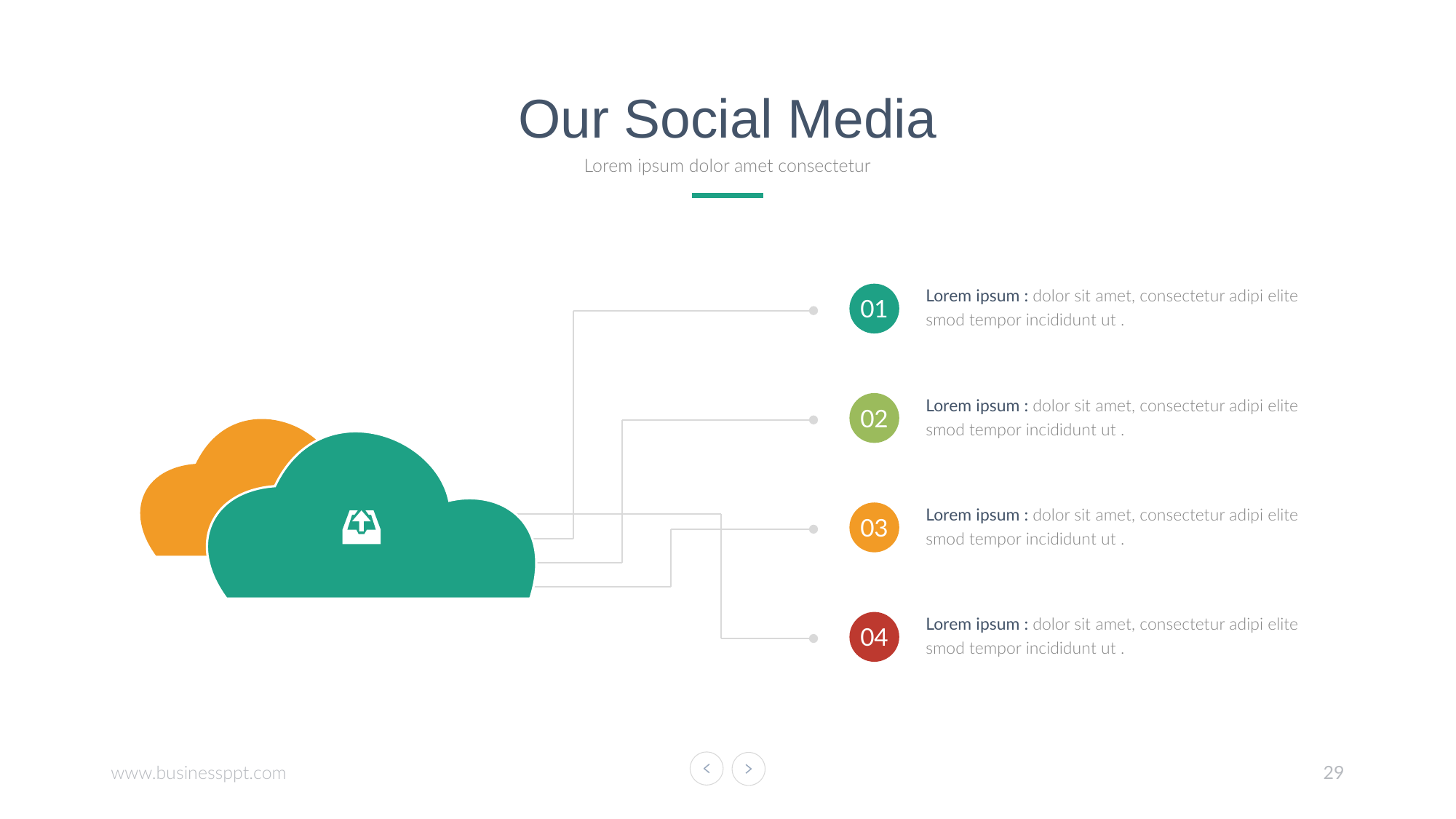

Our Social Media
Lorem ipsum dolor amet consectetur
Lorem ipsum : dolor sit amet, consectetur adipi elite smod tempor incididunt ut .

01
Lorem ipsum : dolor sit amet, consectetur adipi elite smod tempor incididunt ut .

02

Lorem ipsum : dolor sit amet, consectetur adipi elite smod tempor incididunt ut .

03

Lorem ipsum : dolor sit amet, consectetur adipi elite smod tempor incididunt ut .

04
www.businessppt.com
29